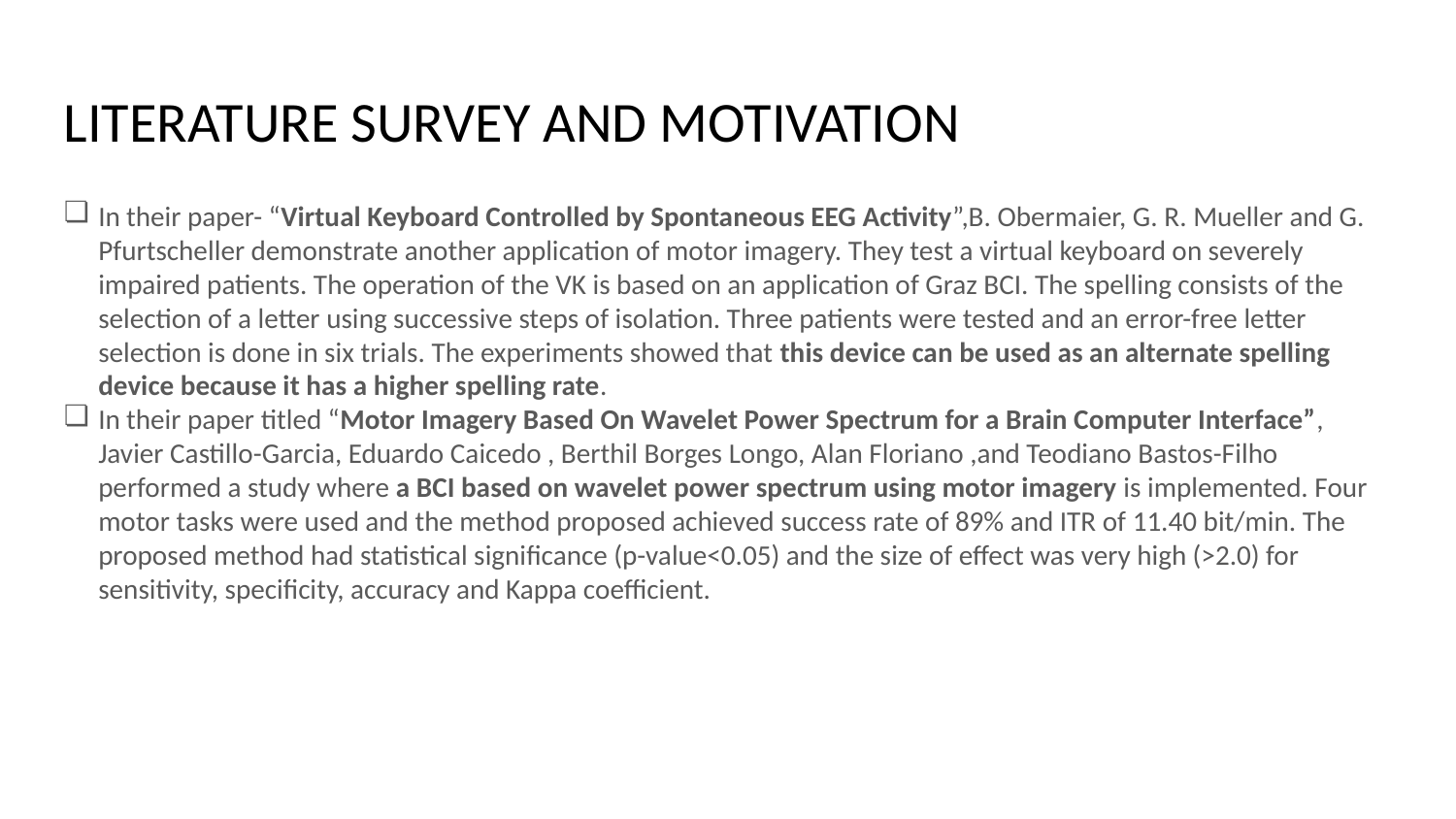

LITERATURE SURVEY AND MOTIVATION

In their paper- “Virtual Keyboard Controlled by Spontaneous EEG Activity”,B. Obermaier, G. R. Mueller and G. Pfurtscheller demonstrate another application of motor imagery. They test a virtual keyboard on severely impaired patients. The operation of the VK is based on an application of Graz BCI. The spelling consists of the selection of a letter using successive steps of isolation. Three patients were tested and an error-free letter selection is done in six trials. The experiments showed that this device can be used as an alternate spelling device because it has a higher spelling rate.
In their paper titled “Motor Imagery Based On Wavelet Power Spectrum for a Brain Computer Interface”, Javier Castillo-Garcia, Eduardo Caicedo , Berthil Borges Longo, Alan Floriano ,and Teodiano Bastos-Filho performed a study where a BCI based on wavelet power spectrum using motor imagery is implemented. Four motor tasks were used and the method proposed achieved success rate of 89% and ITR of 11.40 bit/min. The proposed method had statistical significance (p-value<0.05) and the size of effect was very high (>2.0) for sensitivity, specificity, accuracy and Kappa coefficient.